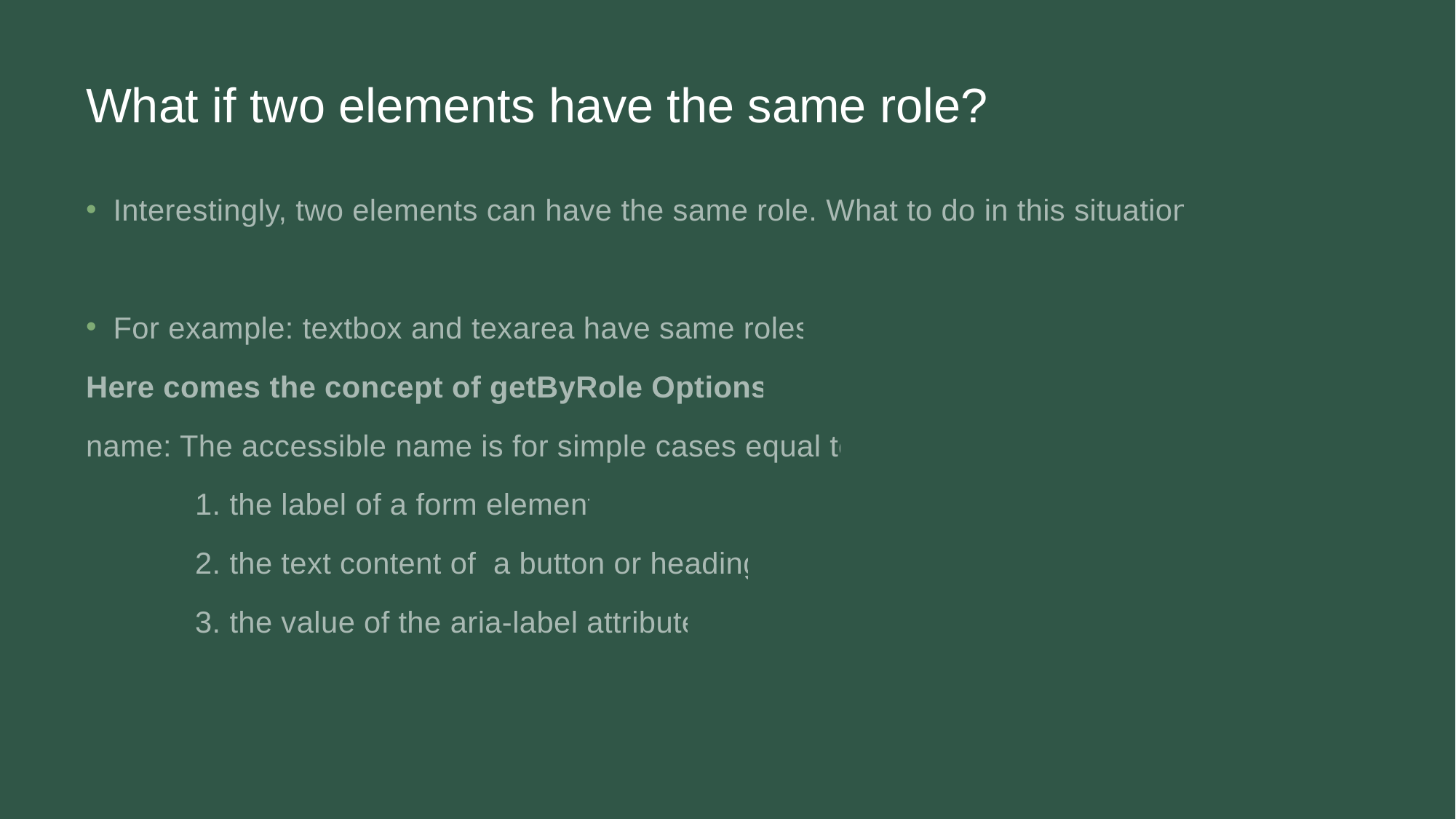

# What if two elements have the same role?
Interestingly, two elements can have the same role. What to do in this situation?

For example: textbox and texarea have same roles!
Here comes the concept of getByRole Options:
name: The accessible name is for simple cases equal to
	1. the label of a form element
	2. the text content of  a button or heading
	3. the value of the aria-label attribute